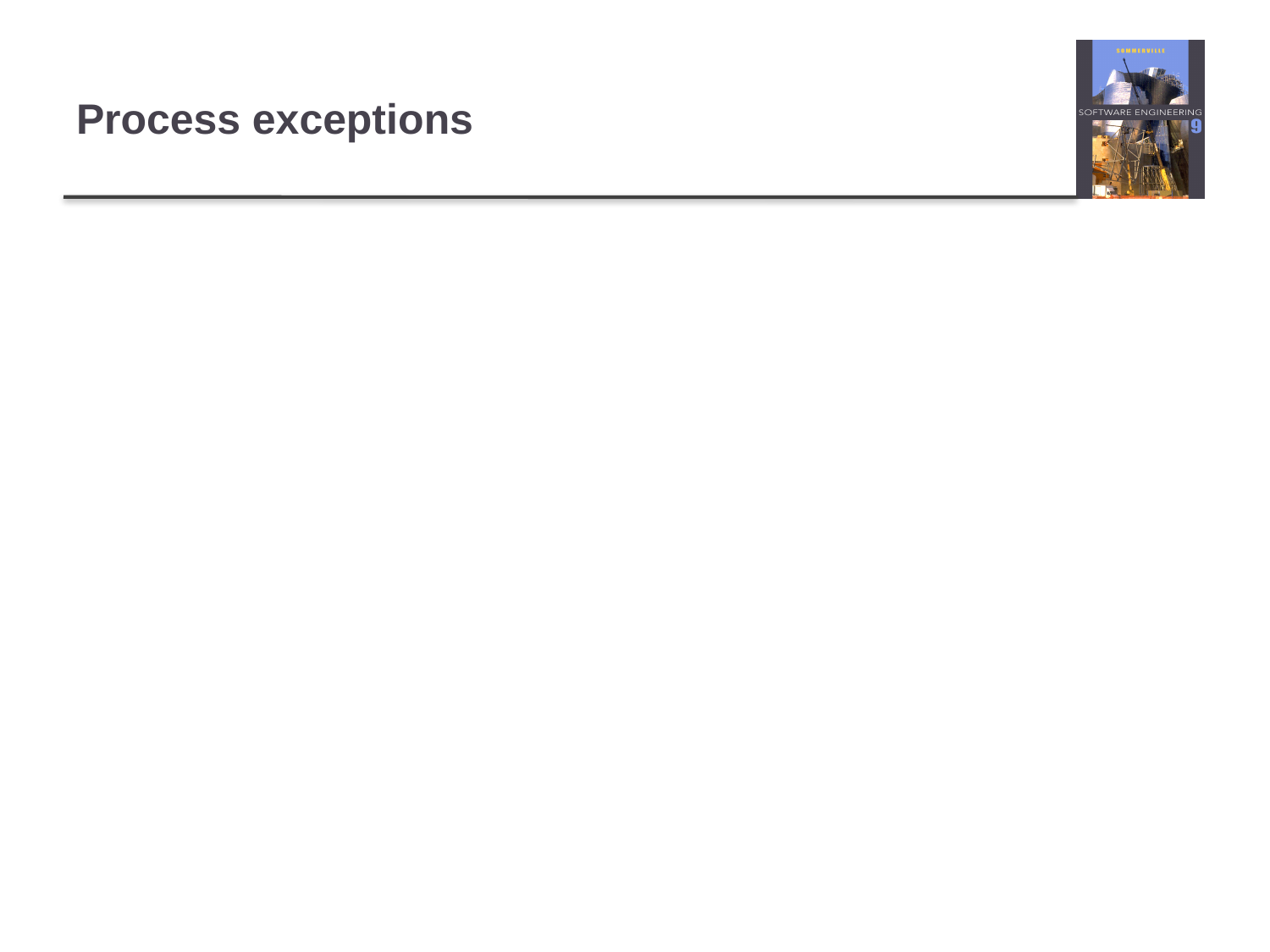

# Process exceptions
Software processes are complex and process models cannot effectively represent how to handle exceptions
Several key people becoming ill just before a critical review
A complete failure of a communication processor so that no e-mail is available for several days
Organisational reorganisation
A need to respond to an unanticipated request for new proposals
Under these circumstances, the model is suspended and managers use their initiative to deal with the exception